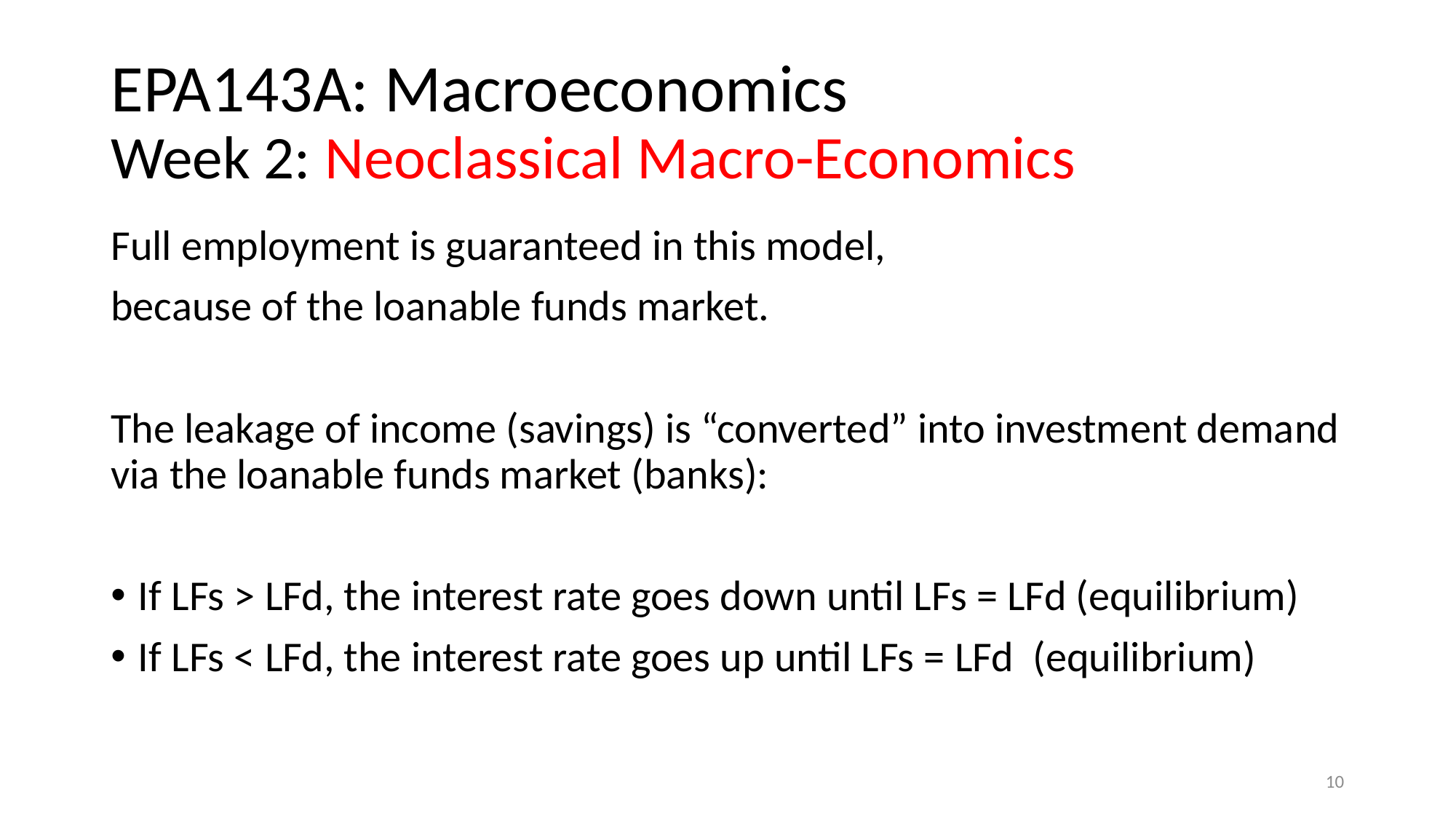

# EPA143A: Macroeconomics Week 2: Neoclassical Macro-Economics
Full employment is guaranteed in this model,
because of the loanable funds market.

The leakage of income (savings) is “converted” into investment demand via the loanable funds market (banks):

If LFs > LFd, the interest rate goes down until LFs = LFd (equilibrium)
If LFs < LFd, the interest rate goes up until LFs = LFd  (equilibrium)

10